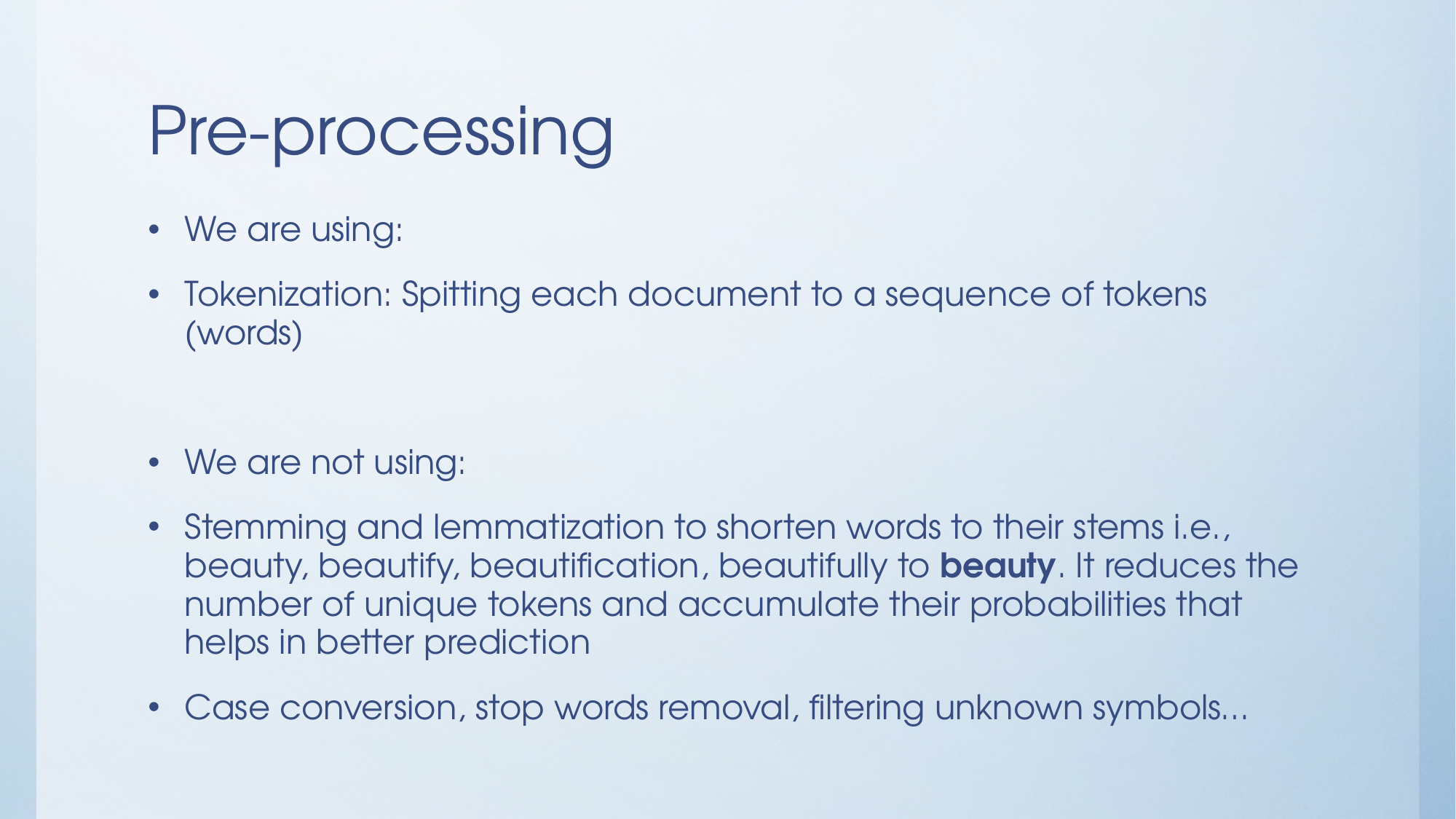

# Pre-processing
We are using:
Tokenization: Spitting each document to a sequence of tokens (words)

We are not using:
Stemming and lemmatization to shorten words to their stems i.e., beauty, beautify, beautification, beautifully to beauty. It reduces the number of unique tokens and accumulate their probabilities that helps in better prediction
Case conversion, stop words removal, filtering unknown symbols…